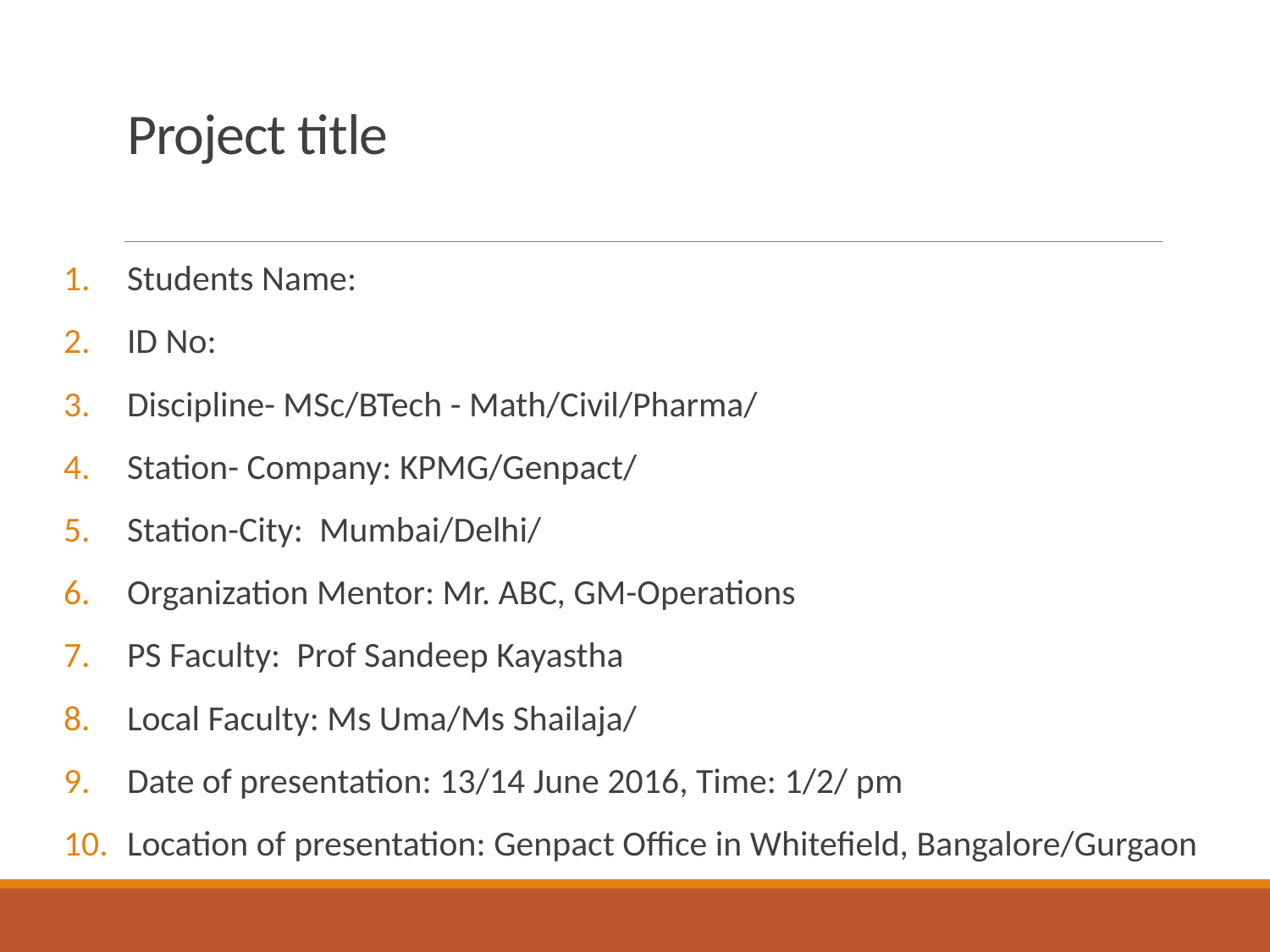

# Project title
Students Name:
ID No:
Discipline- MSc/BTech - Math/Civil/Pharma/
Station- Company: KPMG/Genpact/
Station-City:  Mumbai/Delhi/
Organization Mentor: Mr. ABC, GM-Operations
PS Faculty:  Prof Sandeep Kayastha
Local Faculty: Ms Uma/Ms Shailaja/
Date of presentation: 13/14 June 2016, Time: 1/2/ pm
Location of presentation: Genpact Office in Whitefield, Bangalore/Gurgaon